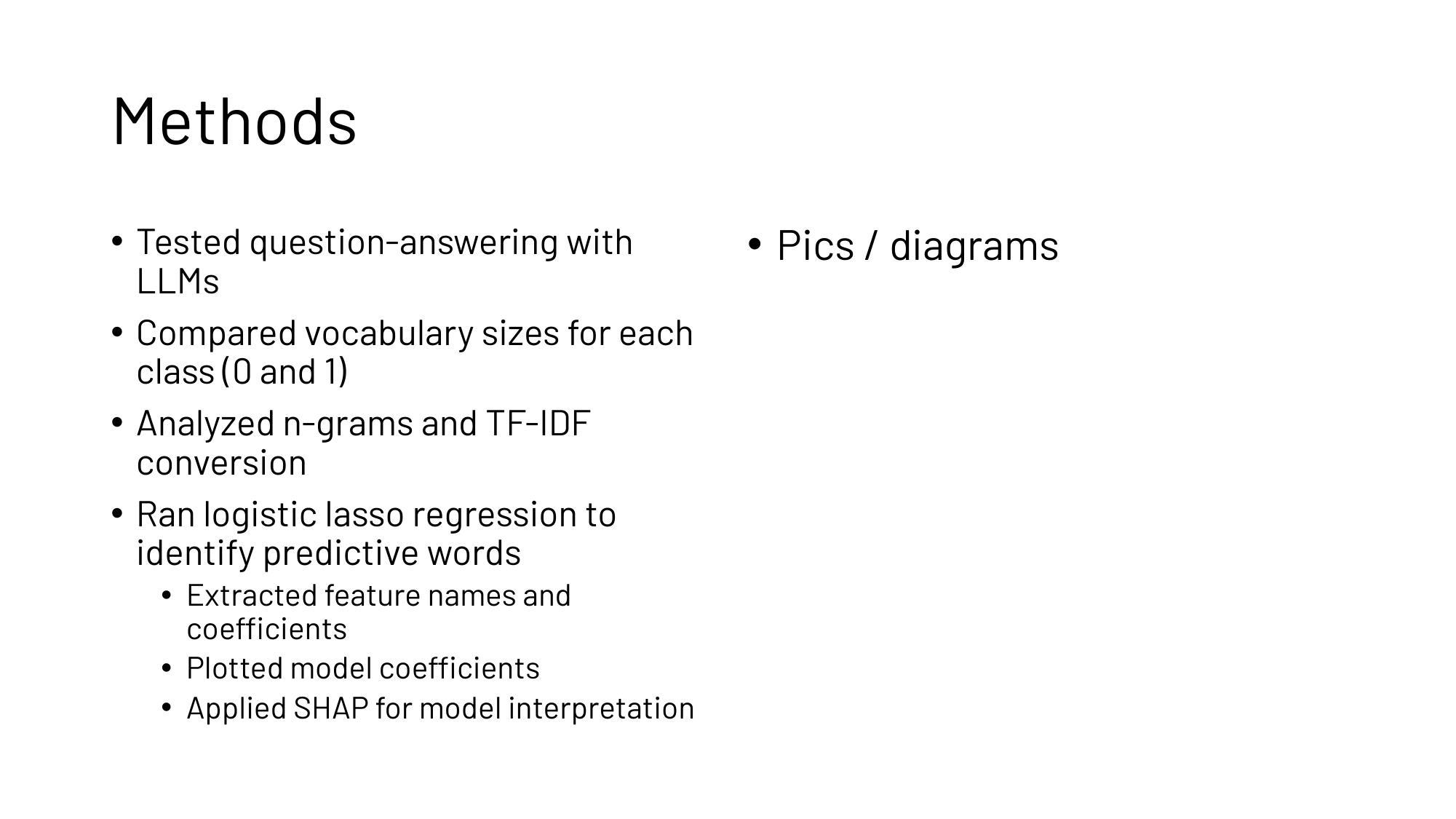

# Methods
Tested question-answering with LLMs
Compared vocabulary sizes for each class (0 and 1)
Analyzed n-grams and TF-IDF conversion
Ran logistic lasso regression to identify predictive words
Extracted feature names and coefficients
Plotted model coefficients
Applied SHAP for model interpretation
Pics / diagrams